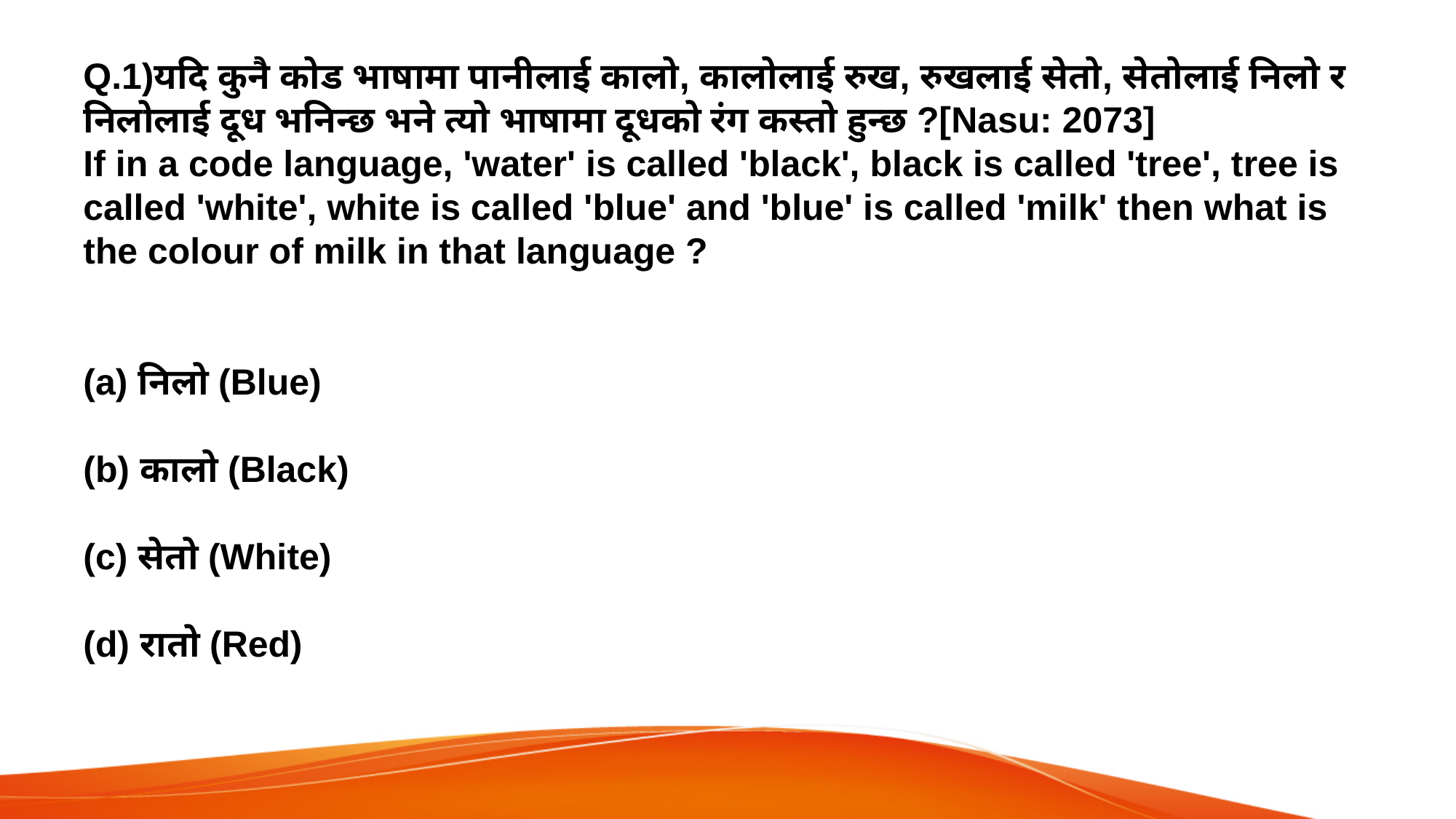

Q.1)यदि कुनै कोड भाषामा पानीलाई कालो, कालोलाई रुख, रुखलाई सेतो, सेतोलाई निलो र निलोलाई दूध भनिन्छ भने त्यो भाषामा दूधको रंग कस्तो हुन्छ ?[Nasu: 2073]
If in a code language, 'water' is called 'black', black is called 'tree', tree is called 'white', white is called 'blue' and 'blue' is called 'milk' then what is the colour of milk in that language ?

(a) निलो (Blue)

(b) कालो (Black)

(c) सेतो (White)

(d) रातो (Red)